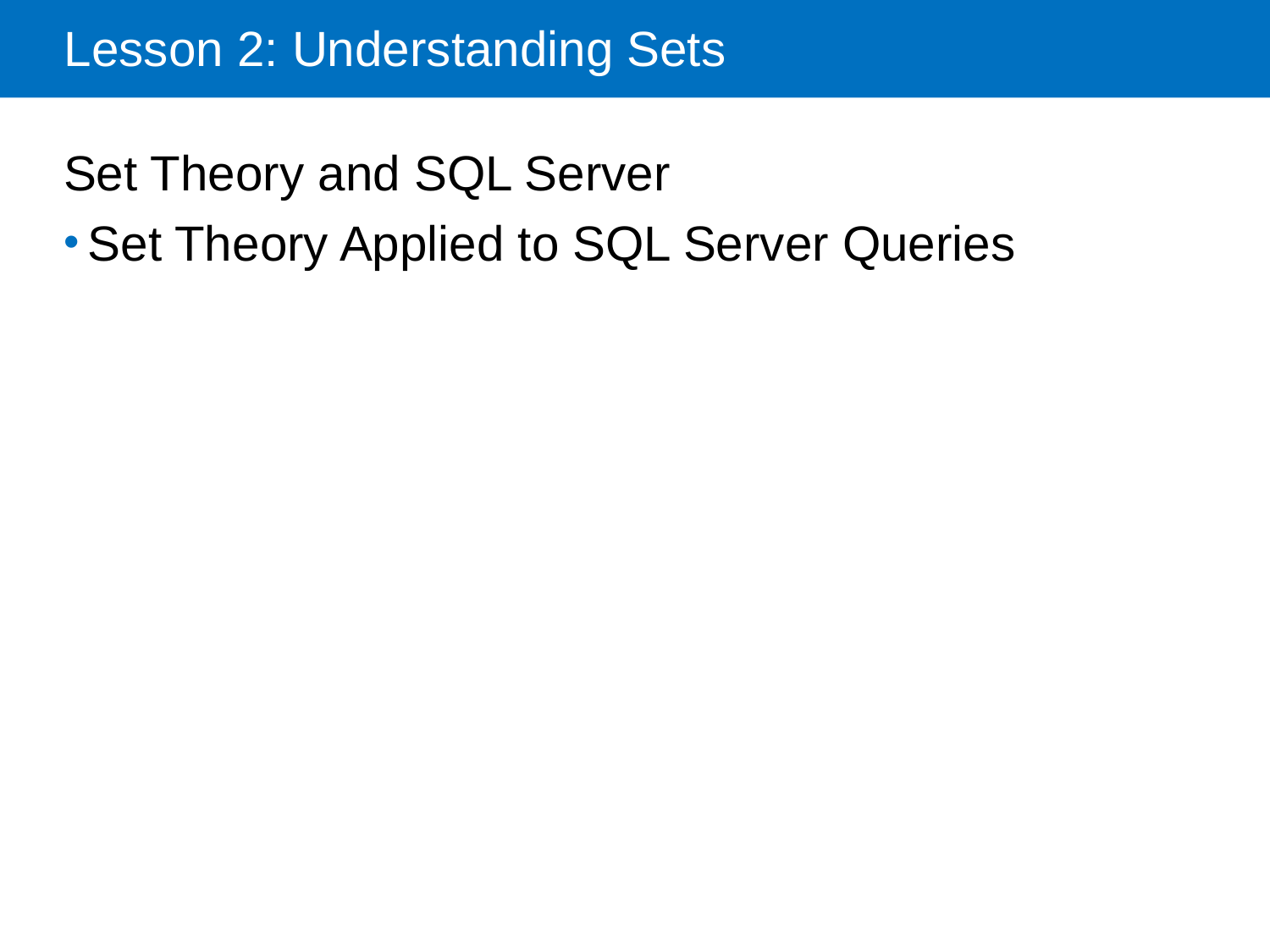

# Lesson 2: Understanding Sets
Set Theory and SQL Server
Set Theory Applied to SQL Server Queries